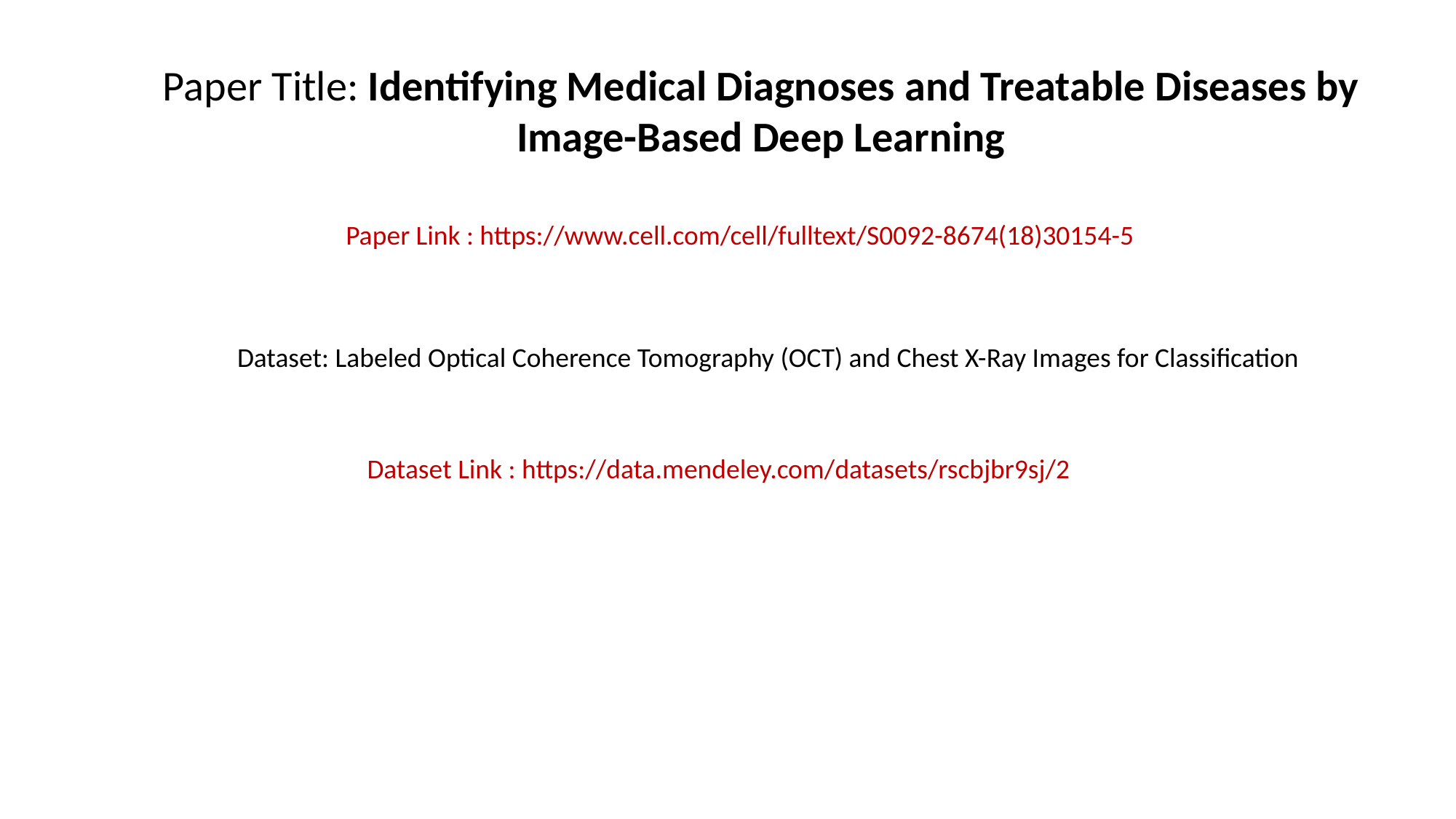

Paper Title: Identifying Medical Diagnoses and Treatable Diseases by Image-Based Deep Learning
Paper Link : https://www.cell.com/cell/fulltext/S0092-8674(18)30154-5
Dataset: Labeled Optical Coherence Tomography (OCT) and Chest X-Ray Images for Classification

Dataset Link : https://data.mendeley.com/datasets/rscbjbr9sj/2